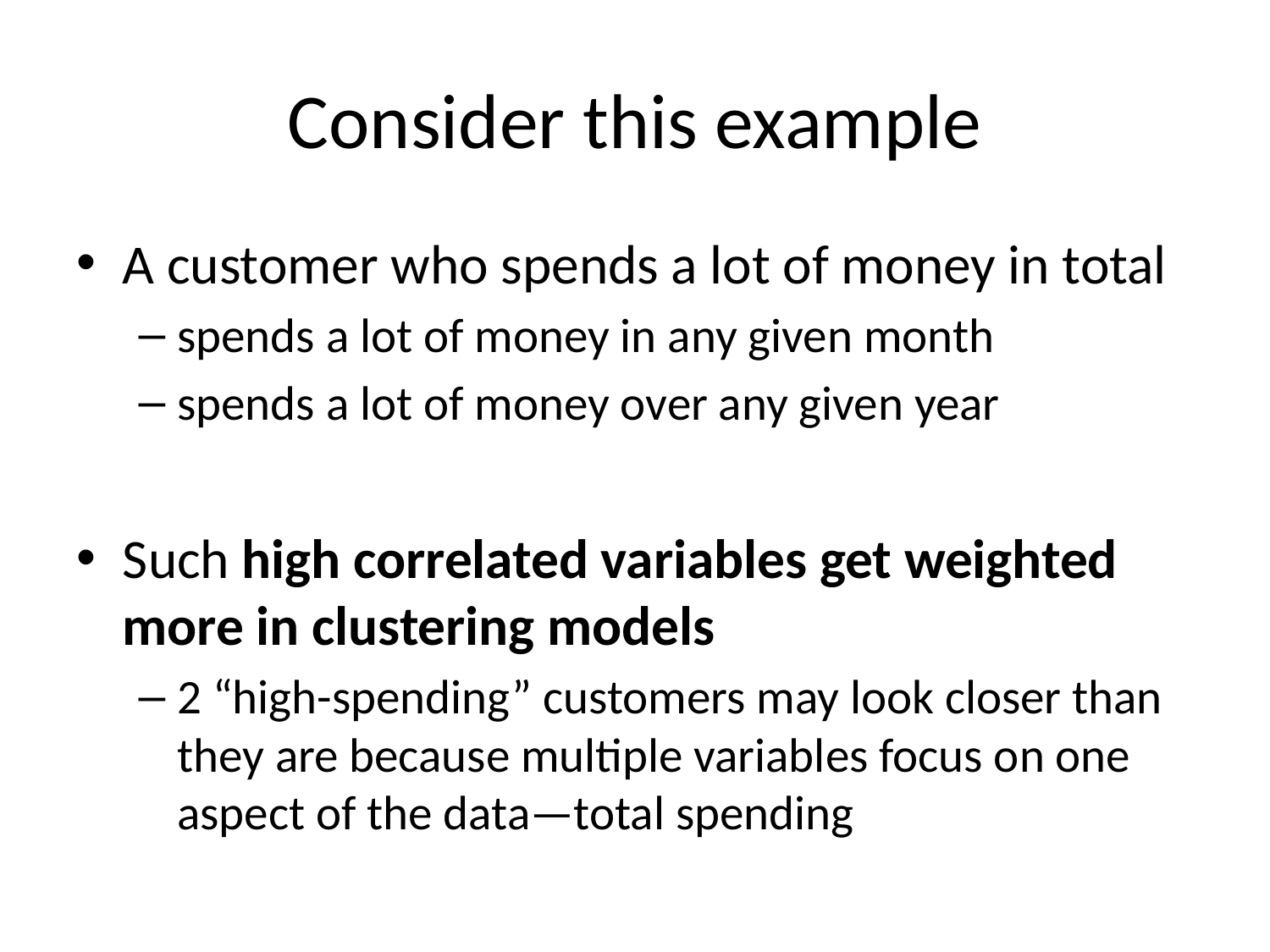

# Consider this example
A customer who spends a lot of money in total
spends a lot of money in any given month
spends a lot of money over any given year

Such high correlated variables get weighted more in clustering models
2 “high-spending” customers may look closer than they are because multiple variables focus on one aspect of the data—total spending